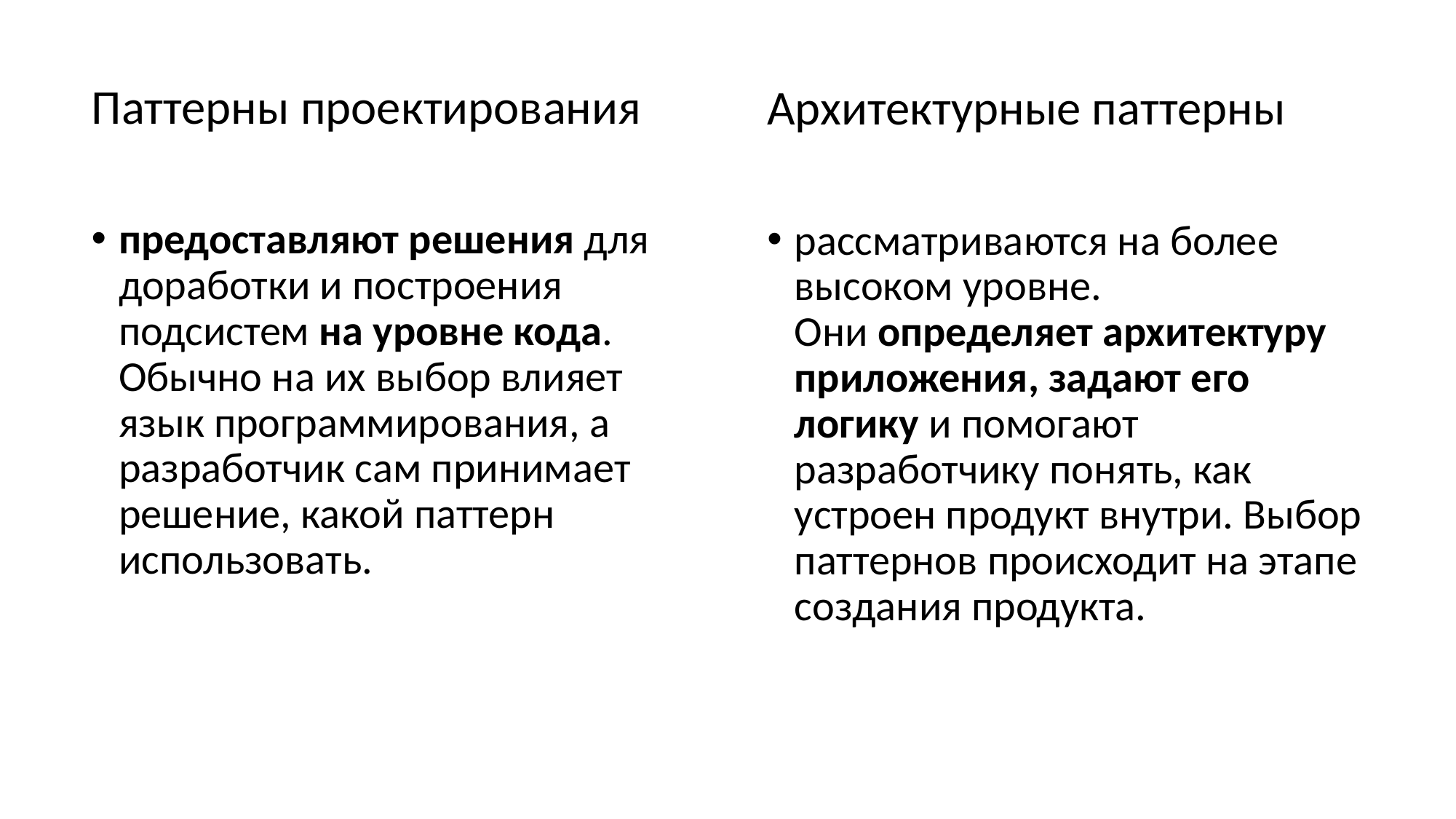

Паттерны проектирования

предоставляют решения для доработки и построения подсистем на уровне кода. Обычно на их выбор влияет язык программирования, а разработчик сам принимает решение, какой паттерн использовать.
Архитектурные паттерны

рассматриваются на более высоком уровне. Они определяет архитектуру приложения, задают его логику и помогают разработчику понять, как устроен продукт внутри. Выбор паттернов происходит на этапе создания продукта.